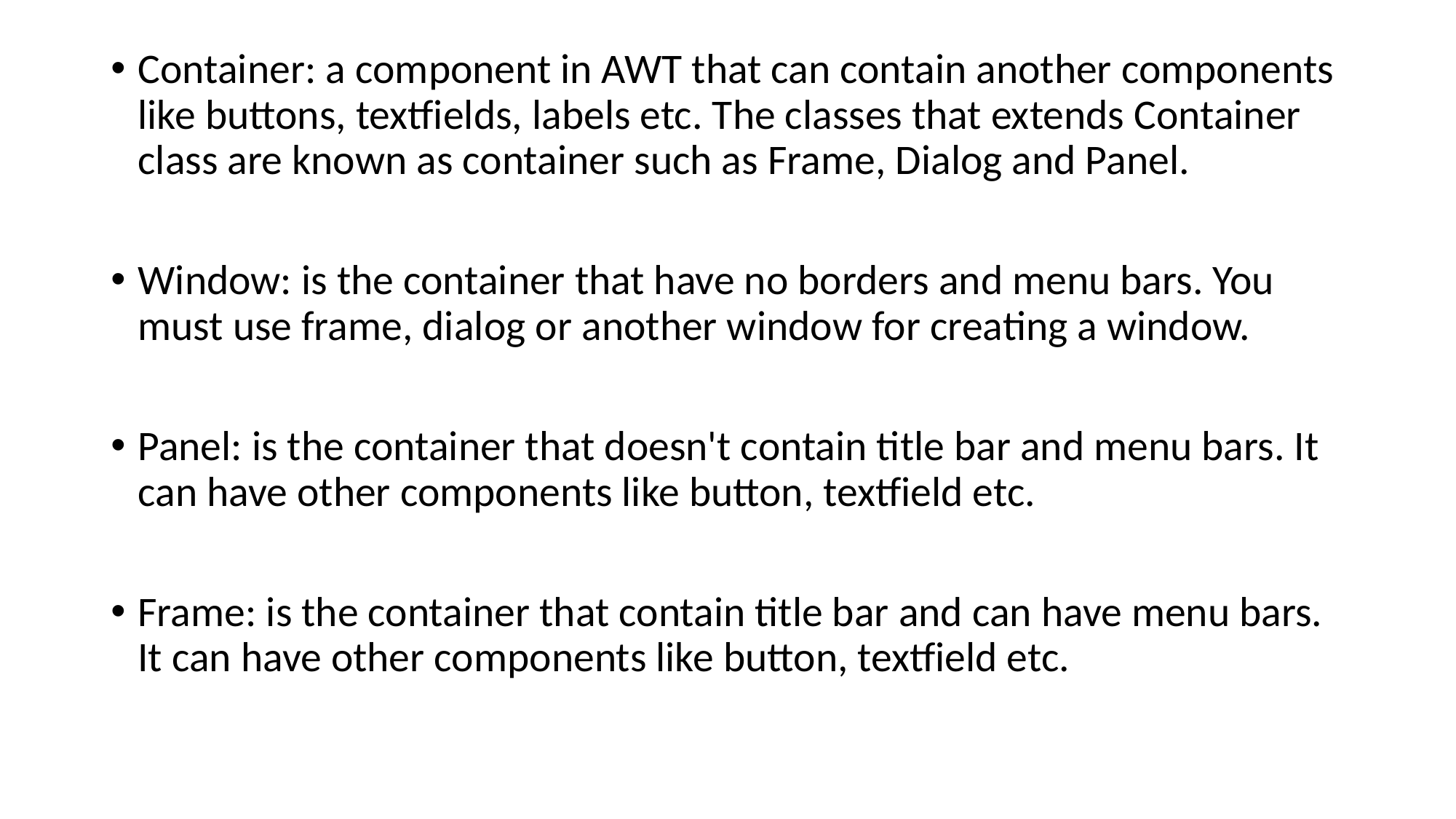

Container: a component in AWT that can contain another components like buttons, textfields, labels etc. The classes that extends Container class are known as container such as Frame, Dialog and Panel.

Window: is the container that have no borders and menu bars. You must use frame, dialog or another window for creating a window.

Panel: is the container that doesn't contain title bar and menu bars. It can have other components like button, textfield etc.

Frame: is the container that contain title bar and can have menu bars. It can have other components like button, textfield etc.